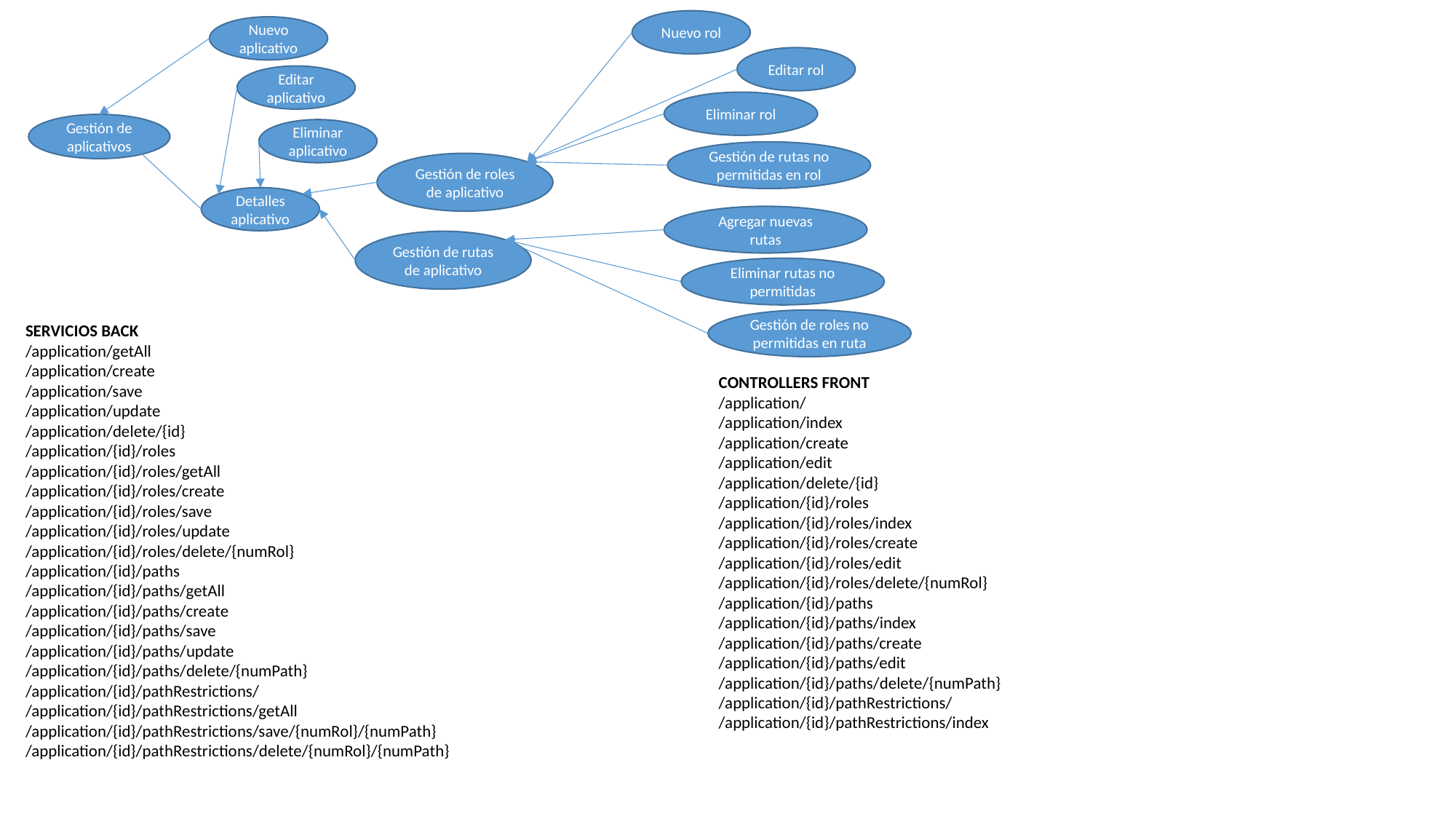

Nuevo rol
Nuevo aplicativo
Editar rol
Editar aplicativo
Eliminar rol
Gestión de aplicativos
Eliminar aplicativo
Gestión de rutas no permitidas en rol
Gestión de roles de aplicativo
Detalles aplicativo
Agregar nuevas rutas
Gestión de rutas de aplicativo
Eliminar rutas no permitidas
Gestión de roles no permitidas en ruta
SERVICIOS BACK
/application/getAll
/application/create
/application/save
/application/update
/application/delete/{id}
/application/{id}/roles
/application/{id}/roles/getAll
/application/{id}/roles/create
/application/{id}/roles/save
/application/{id}/roles/update
/application/{id}/roles/delete/{numRol}
/application/{id}/paths
/application/{id}/paths/getAll
/application/{id}/paths/create
/application/{id}/paths/save
/application/{id}/paths/update
/application/{id}/paths/delete/{numPath}
/application/{id}/pathRestrictions/
/application/{id}/pathRestrictions/getAll
/application/{id}/pathRestrictions/save/{numRol}/{numPath}
/application/{id}/pathRestrictions/delete/{numRol}/{numPath}

CONTROLLERS FRONT
/application/
/application/index
/application/create
/application/edit
/application/delete/{id}
/application/{id}/roles
/application/{id}/roles/index
/application/{id}/roles/create
/application/{id}/roles/edit
/application/{id}/roles/delete/{numRol}
/application/{id}/paths
/application/{id}/paths/index
/application/{id}/paths/create
/application/{id}/paths/edit
/application/{id}/paths/delete/{numPath}
/application/{id}/pathRestrictions/
/application/{id}/pathRestrictions/index